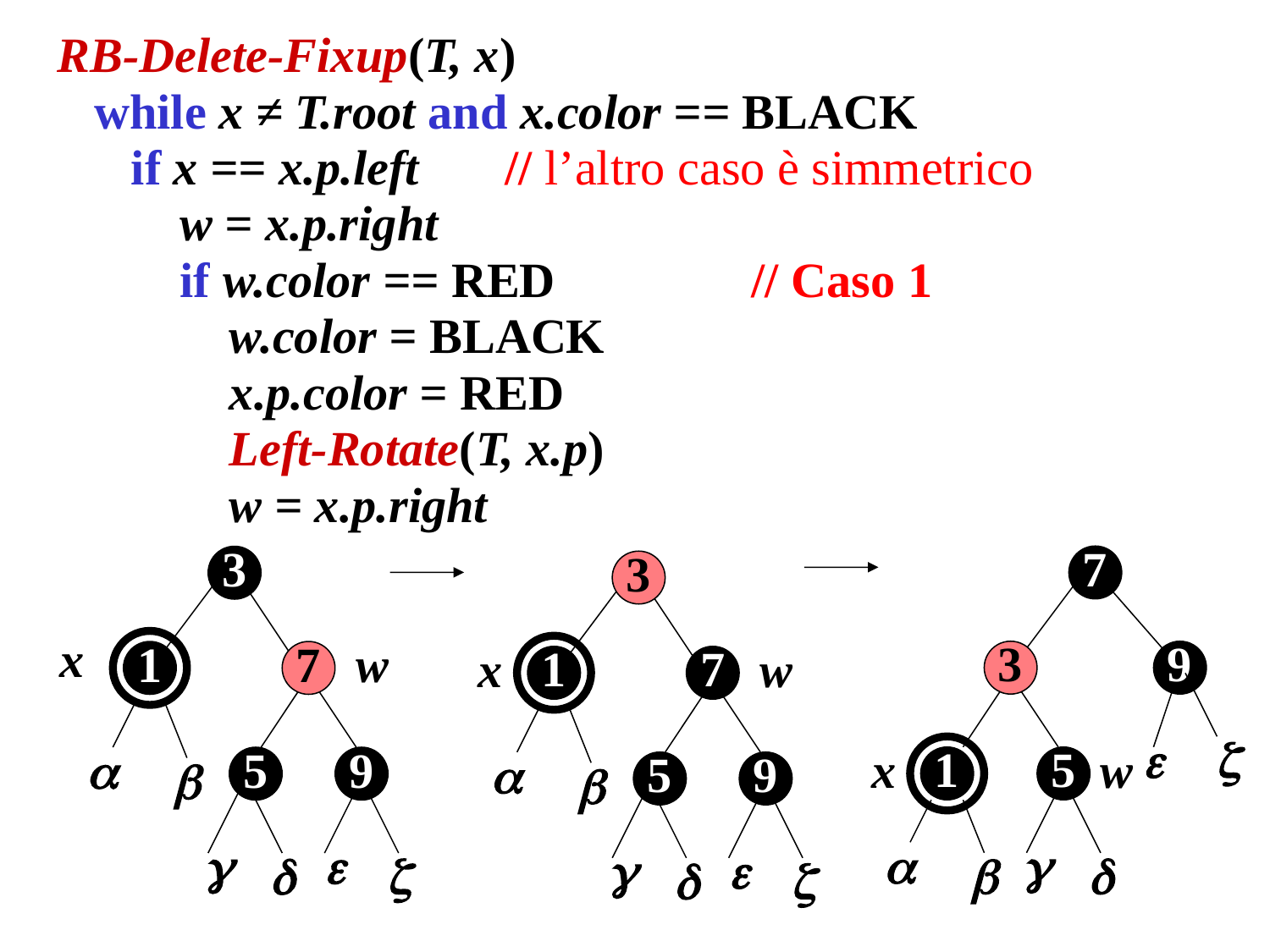

RB-Delete-Fixup(T, x)
   while x ≠ T.root and x.color == BLACK
      if x == x.p.left       // l’altro caso è simmetrico
          w = x.p.right
          if w.color == RED                // Caso 1
              w.color = BLACK
              x.p.color = RED
              Left-Rotate(T, x.p)
              w = x.p.right
7

3
9

ε
ζ
x

w
1
5

α
γ
β
δ
3

x

w
1
7

α
β
5
9

γ
ε
δ
ζ
3

x

w
1
7

α
β
5
9

γ
ε
δ
ζ